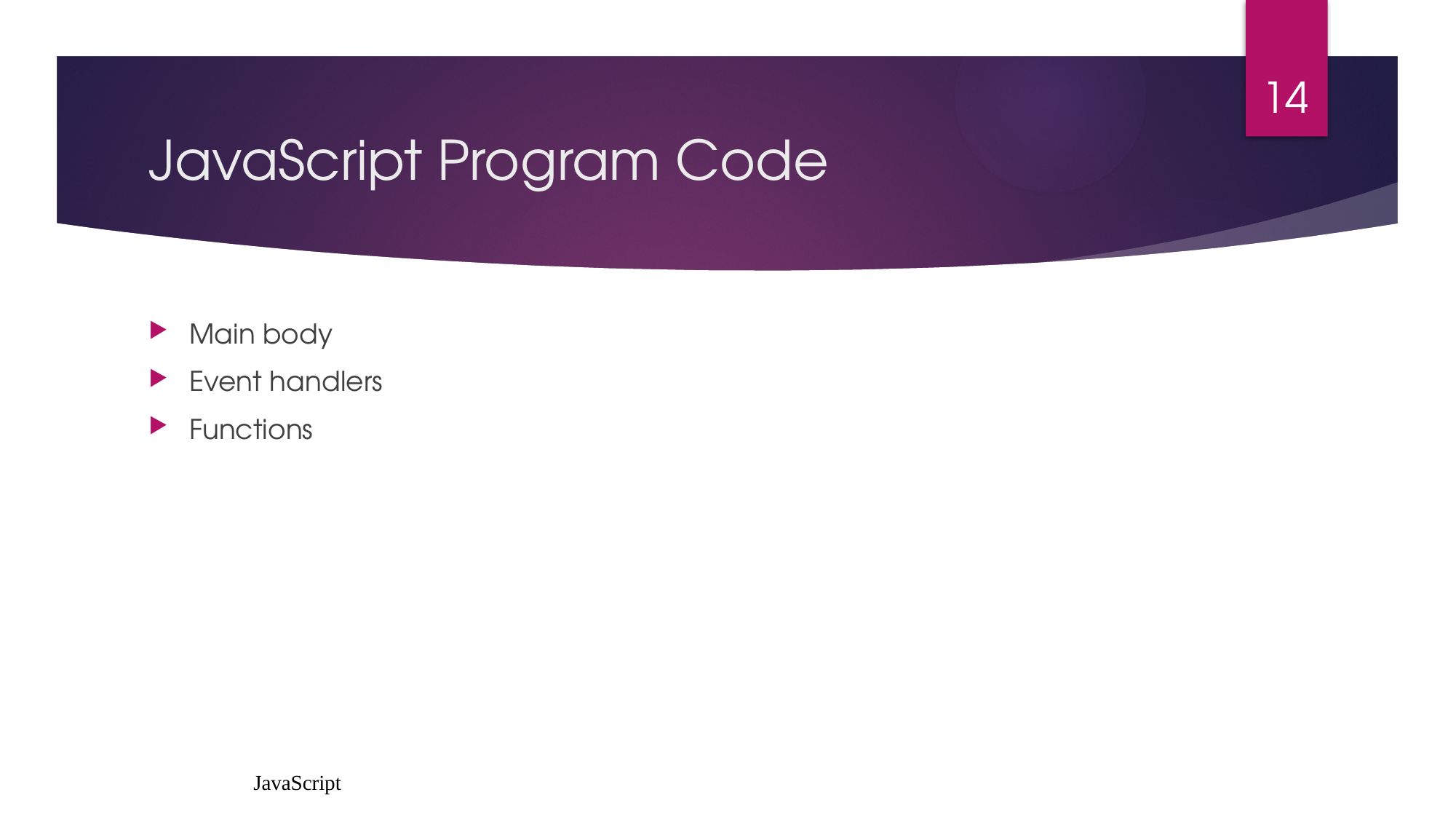

14
# JavaScript Program Code
Main body
Event handlers
Functions
JavaScript